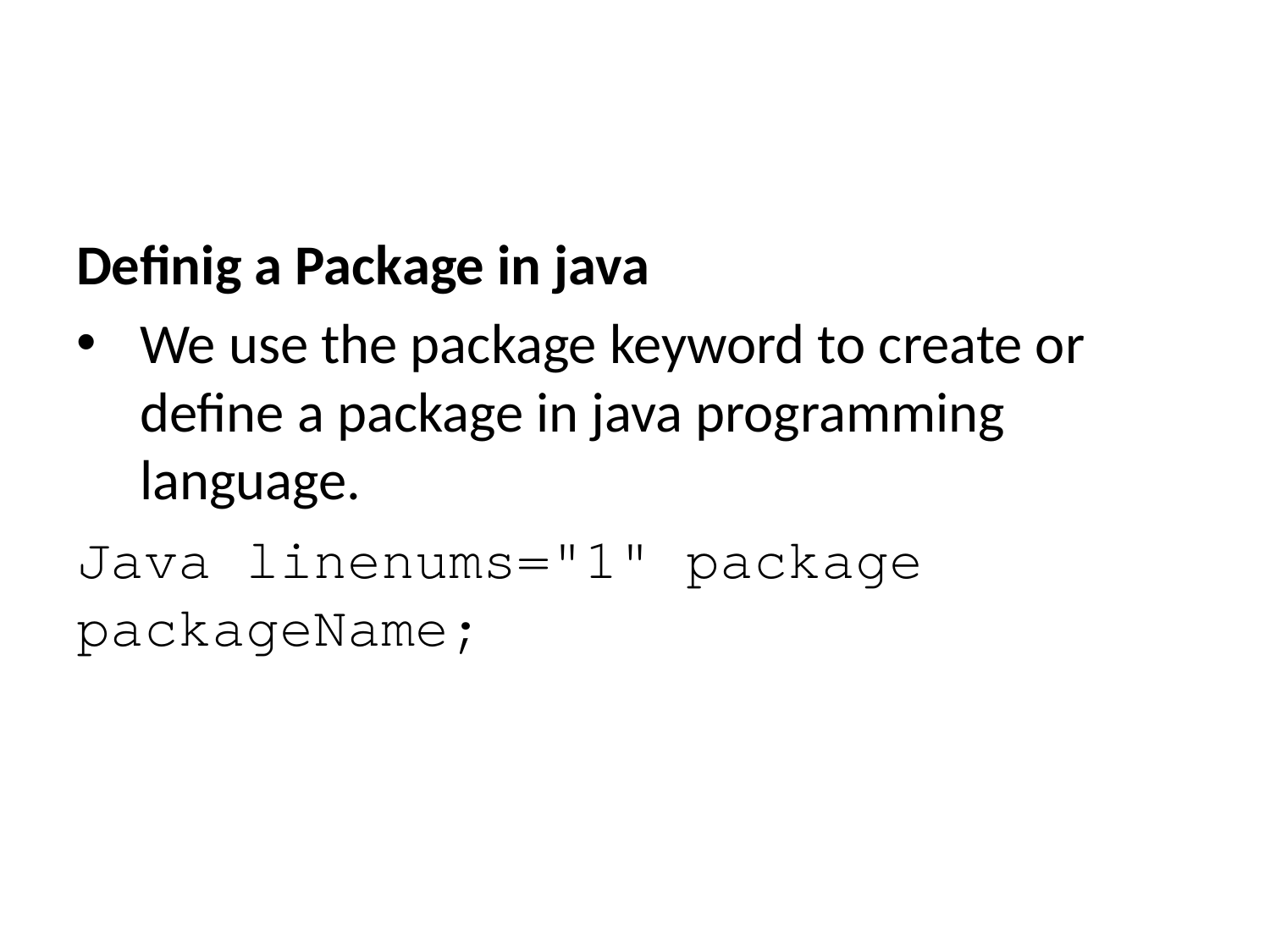

Definig a Package in java
We use the package keyword to create or define a package in java programming language.
Java linenums="1" package packageName;